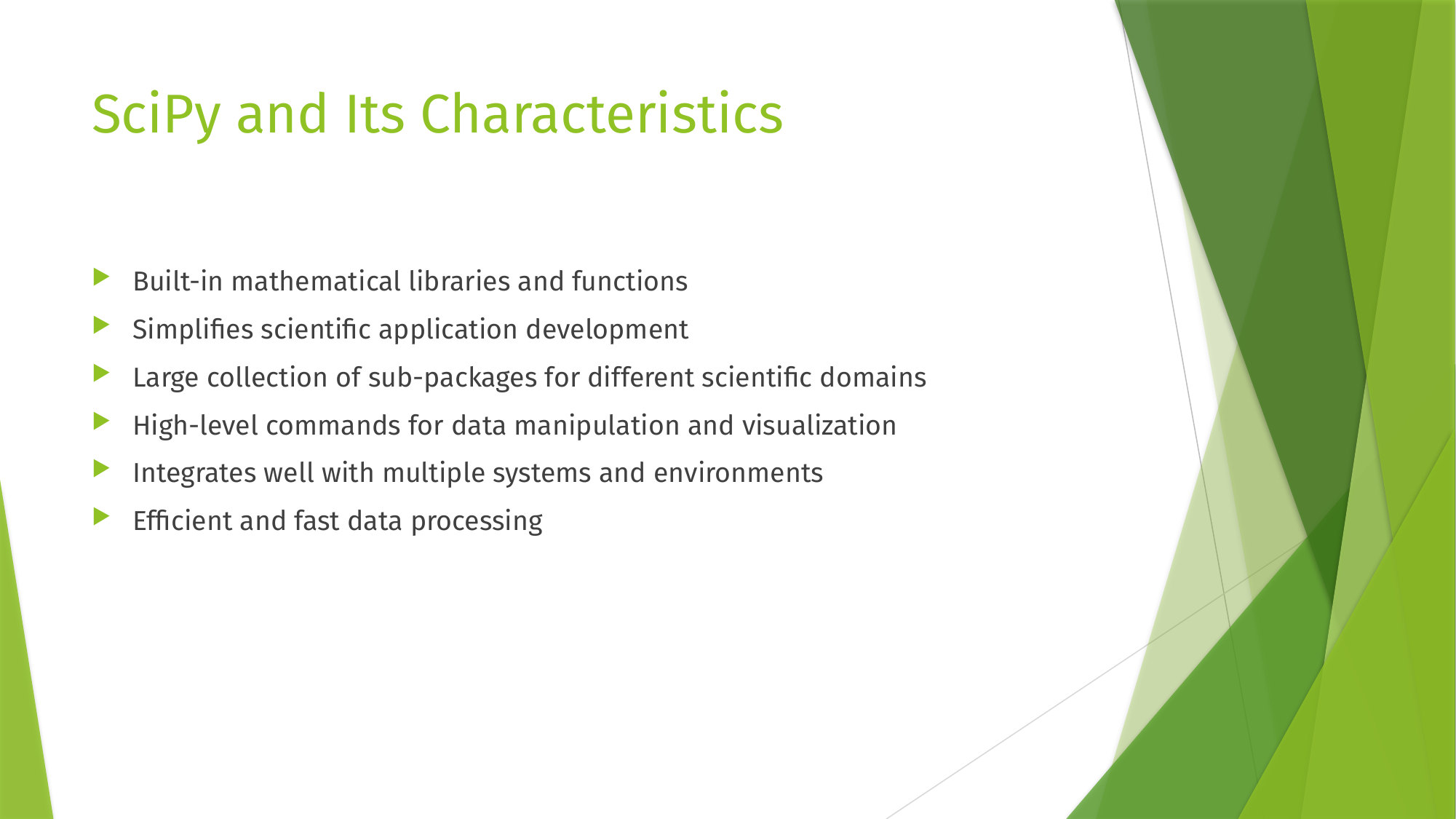

# SciPy and Its Characteristics
Built-in mathematical libraries and functions
Simplifies scientific application development
Large collection of sub-packages for different scientific domains
High-level commands for data manipulation and visualization
Integrates well with multiple systems and environments
Efficient and fast data processing